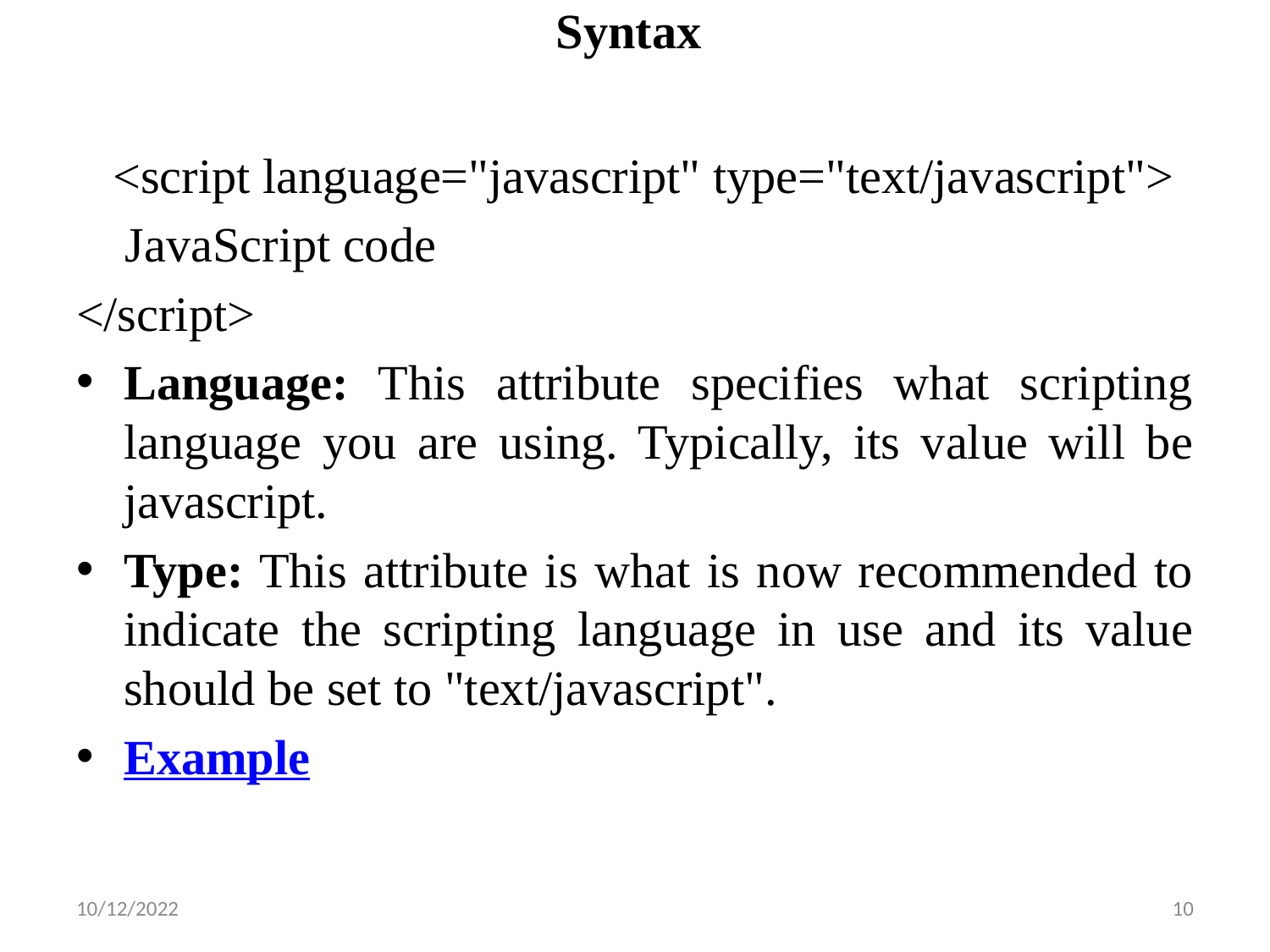

# Syntax
   <script language="javascript" type="text/javascript">
    JavaScript code
</script>
Language: This attribute specifies what scripting language you are using. Typically, its value will be javascript.
Type: This attribute is what is now recommended to indicate the scripting language in use and its value should be set to "text/javascript".
Example
10/12/2022
10